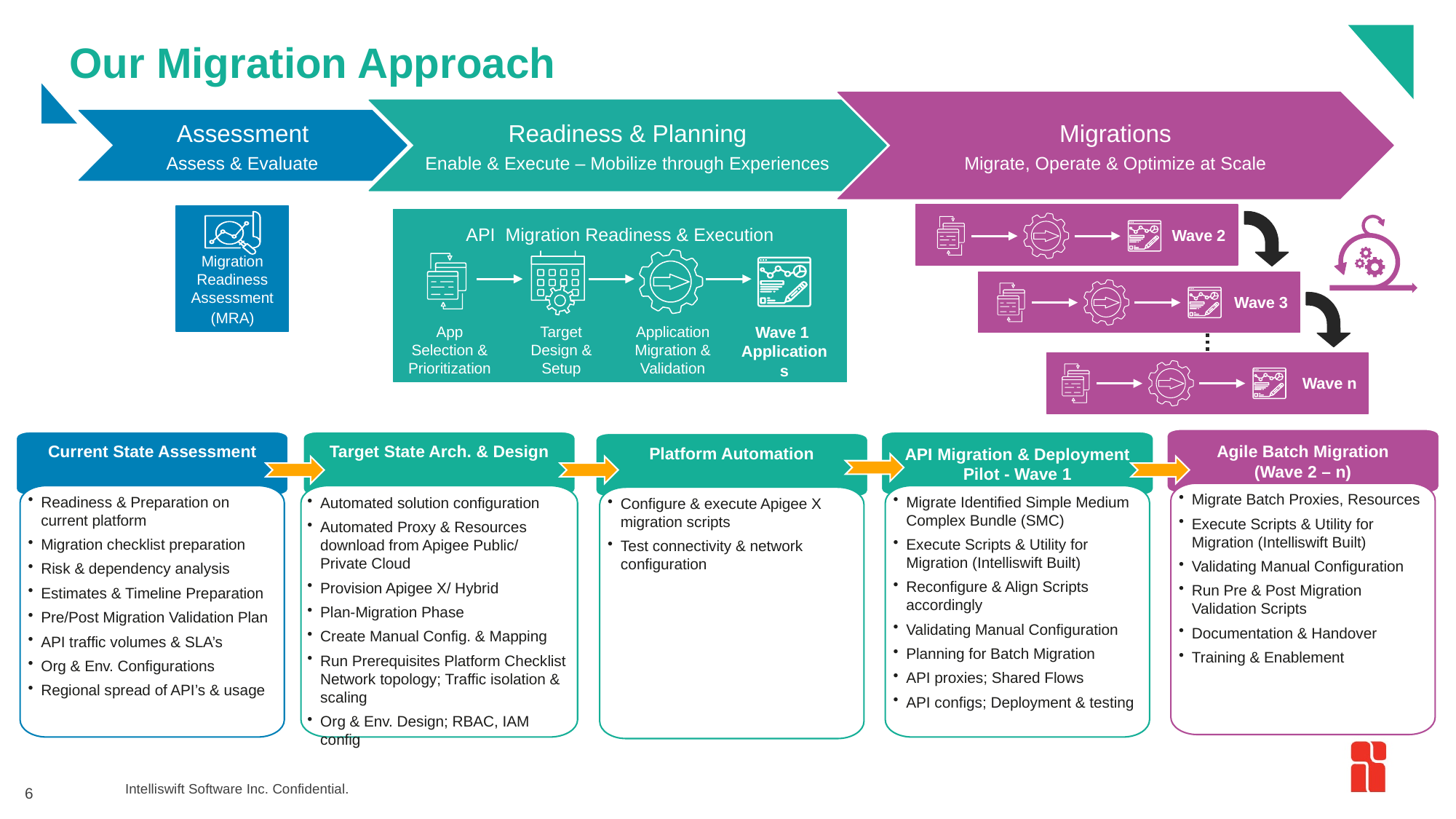

# Our Migration Approach

Migrations
Migrate, Operate & Optimize at Scale

Readiness & Planning
Enable & Execute – Mobilize through Experiences

Assessment
Assess & Evaluate

Wave 2

Wave 3

Wave n

Migration Readiness Assessment
(MRA)

API  Migration Readiness & Execution

App Selection & Prioritization
Target Design & Setup
Application Migration & Validation
Wave 1
Applications

Agile Batch Migration
(Wave 2 – n)

Migrate Batch Proxies, Resources
Execute Scripts & Utility for Migration (Intelliswift Built)
Validating Manual Configuration
Run Pre & Post Migration Validation Scripts
Documentation & Handover
Training & Enablement
Current State Assessment

Readiness & Preparation on current platform
Migration checklist preparation
Risk & dependency analysis
Estimates & Timeline Preparation
Pre/Post Migration Validation Plan
API traffic volumes & SLA’s
Org & Env. Configurations
Regional spread of API’s & usage
Target State Arch. & Design

Automated solution configuration
Automated Proxy & Resources download from Apigee Public/ Private Cloud
Provision Apigee X/ Hybrid
Plan-Migration Phase
Create Manual Config. & Mapping
Run Prerequisites Platform Checklist Network topology; Traffic isolation & scaling
Org & Env. Design; RBAC, IAM config
API Migration & Deployment
Pilot - Wave 1

Migrate Identified Simple Medium Complex Bundle (SMC)
Execute Scripts & Utility for Migration (Intelliswift Built)
Reconfigure & Align Scripts accordingly
Validating Manual Configuration
Planning for Batch Migration
API proxies; Shared Flows
API configs; Deployment & testing
Platform Automation

Configure & execute Apigee X migration scripts
Test connectivity & network configuration